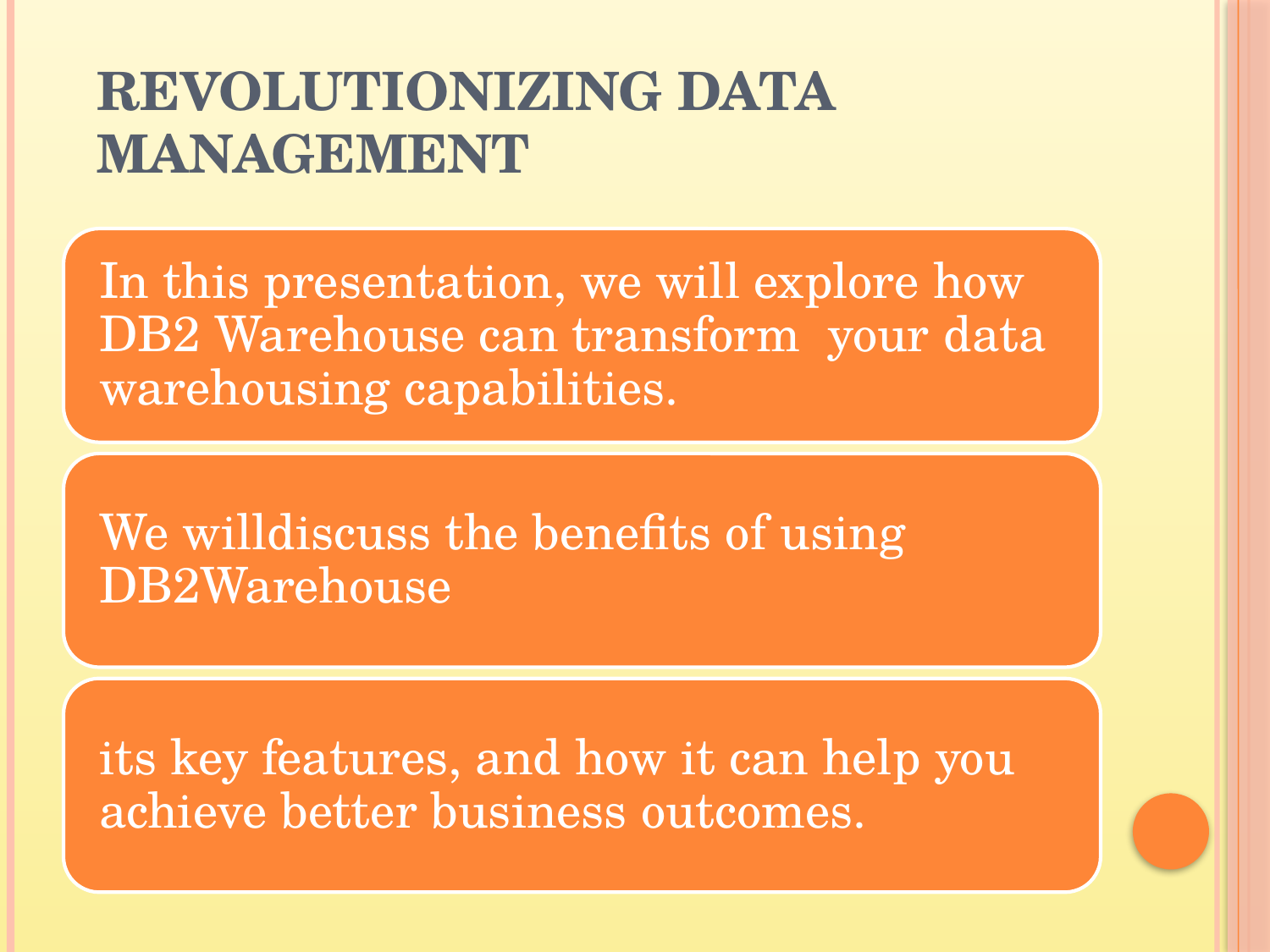

# Revolutionizing Data Management
In this presentation, we will explore how DB2 Warehouse can transform  your data warehousing capabilities.
We willdiscuss the benefits of using DB2Warehouse
its key features, and how it can help you achieve better business outcomes.